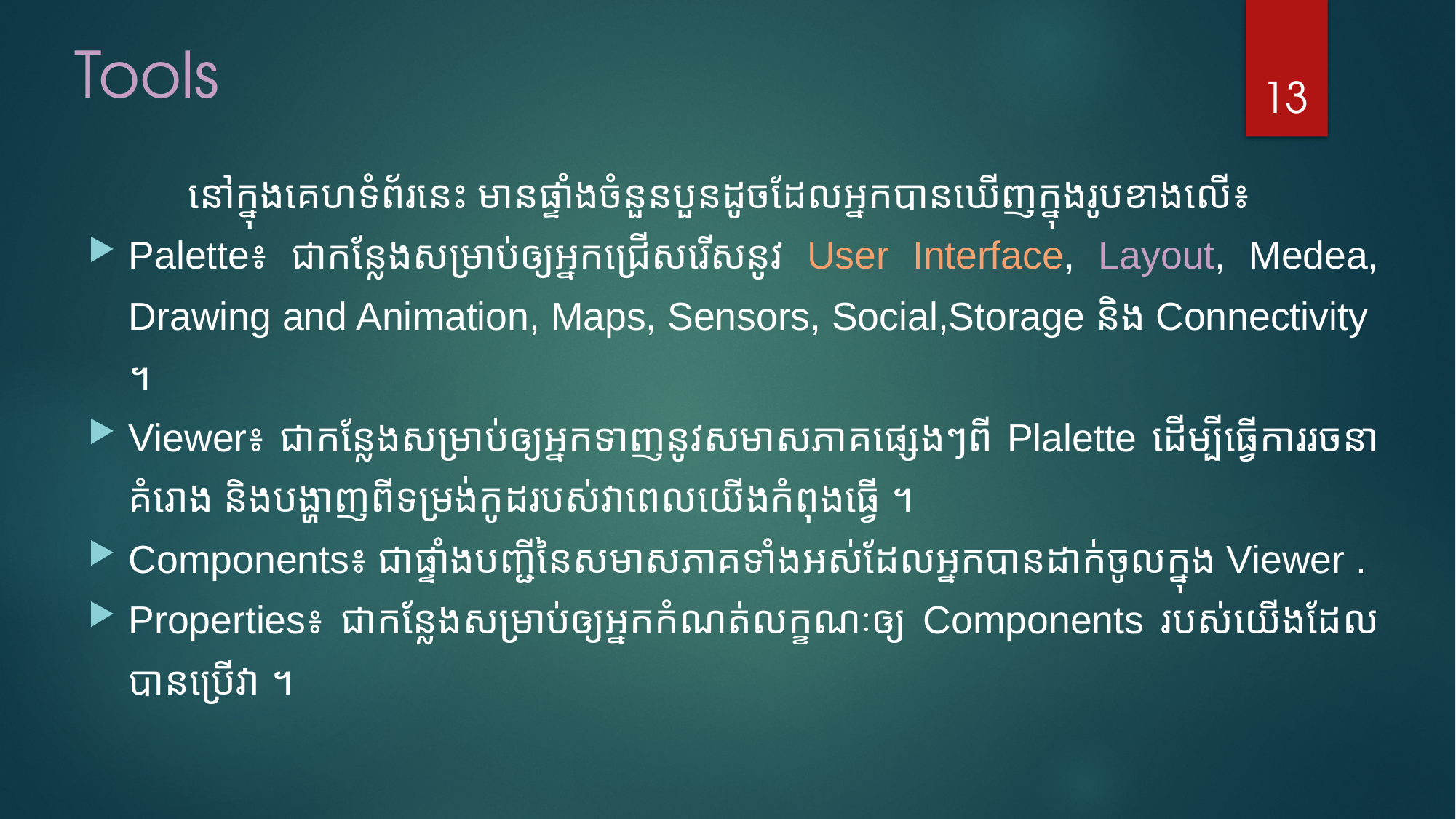

# Tools
13
	នៅក្នុងគេហទំព័រនេះ មានផ្ទាំងចំនួនបួនដូចដែលអ្នកបានឃើញក្នុងរូបខាងលើ៖
Palette៖ ជាកន្លែងសម្រាប់ឲ្យអ្នកជ្រើសរើសនូវ User Interface, Layout, Medea, Drawing and Animation, Maps, Sensors, Social,Storage និង Connectivity  ។
Viewer៖ ជាកន្លែងសម្រាប់ឲ្យអ្នកទាញនូវសមាសភាគផ្សេងៗពី ​Plalette ដើម្បីធ្វើការរចនាគំរោង និងបង្ហាញពីទម្រង់កូដរបស់វាពេលយើងកំពុងធ្វើ ។
Components៖ ជាផ្ទាំងបញ្ជីនៃសមាសភាគទាំងអស់ដែលអ្នកបានដាក់ចូលក្នុង Viewer .
Properties៖ ជាកន្លែងសម្រាប់ឲ្យអ្នកកំណត់លក្ខណៈឲ្យ Components របស់យើងដែលបានប្រើវា ។